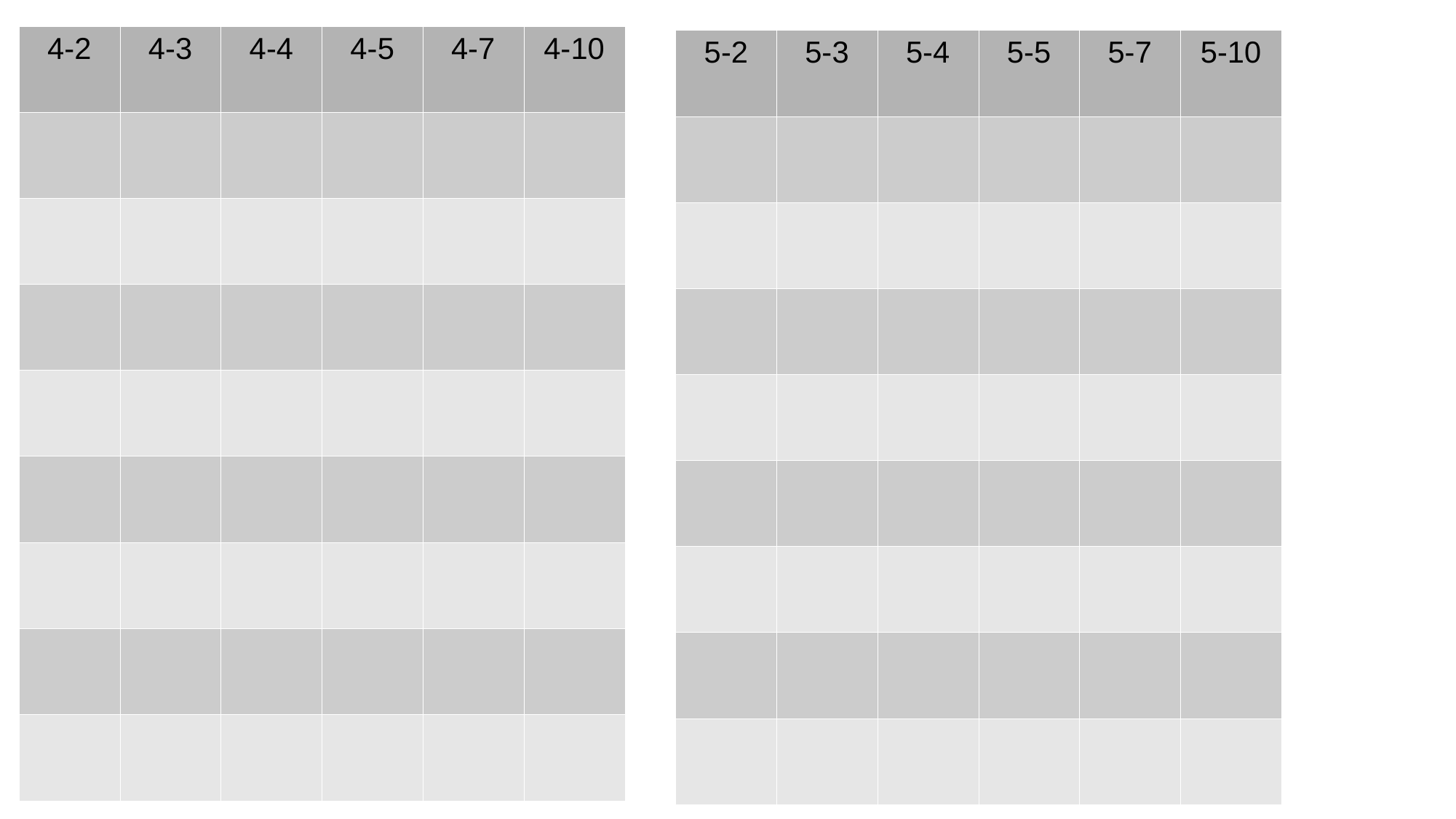

| 4-2 | 4-3 | 4-4 | 4-5 | 4-7 | 4-10 |
| --- | --- | --- | --- | --- | --- |
|  |  |  |  |  |  |
|  |  |  |  |  |  |
|  |  |  |  |  |  |
|  |  |  |  |  |  |
|  |  |  |  |  |  |
|  |  |  |  |  |  |
|  |  |  |  |  |  |
|  |  |  |  |  |  |
| 5-2 | 5-3 | 5-4 | 5-5 | 5-7 | 5-10 |
| --- | --- | --- | --- | --- | --- |
|  |  |  |  |  |  |
|  |  |  |  |  |  |
|  |  |  |  |  |  |
|  |  |  |  |  |  |
|  |  |  |  |  |  |
|  |  |  |  |  |  |
|  |  |  |  |  |  |
|  |  |  |  |  |  |